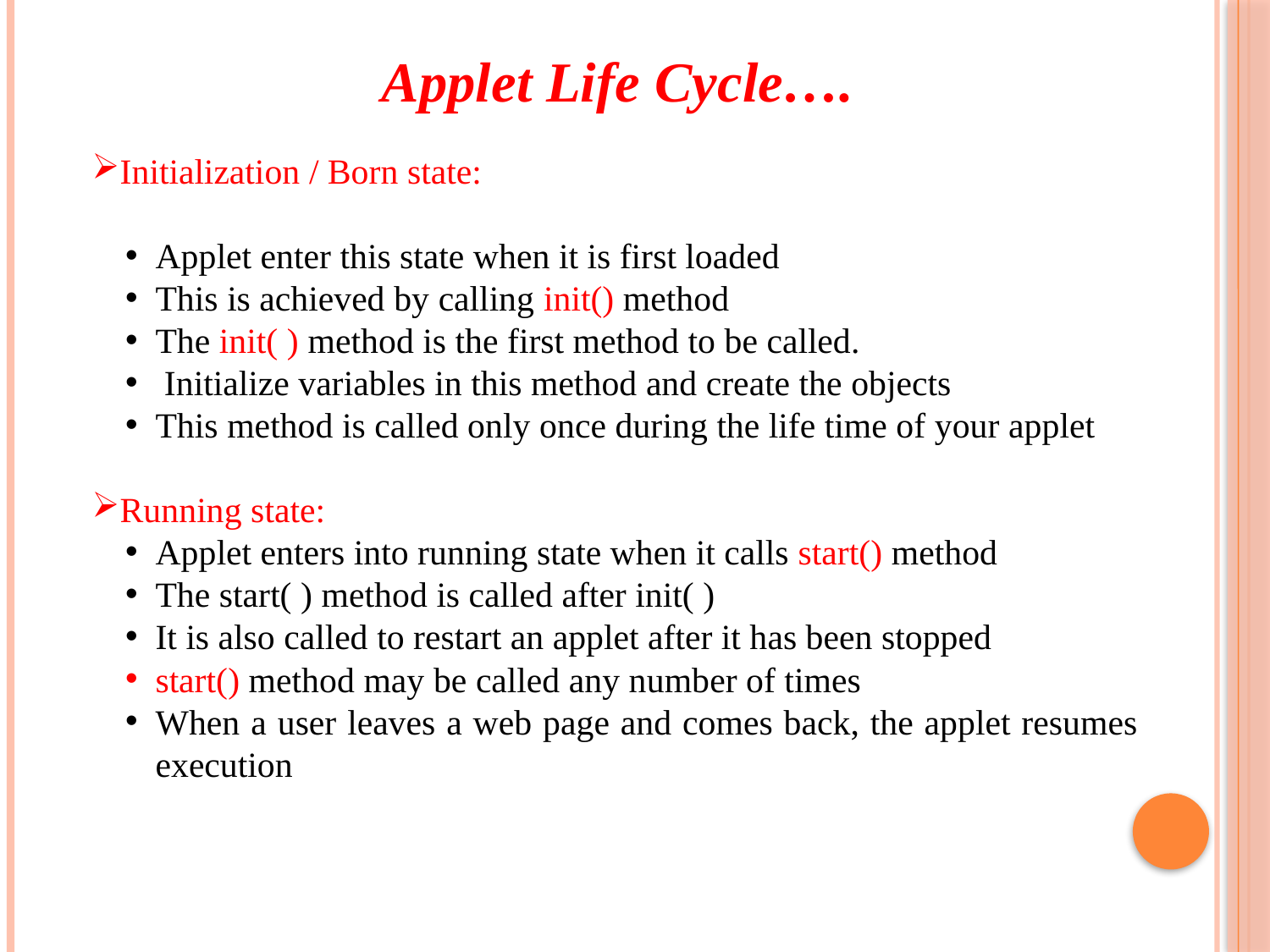

Applet Life Cycle….
Initialization / Born state:

Applet enter this state when it is first loaded
This is achieved by calling init() method
The init( ) method is the first method to be called.
 Initialize variables in this method and create the objects
This method is called only once during the life time of your applet

Running state:
Applet enters into running state when it calls start() method
The start( ) method is called after init( )
It is also called to restart an applet after it has been stopped
start() method may be called any number of times
When a user leaves a web page and comes back, the applet resumes execution